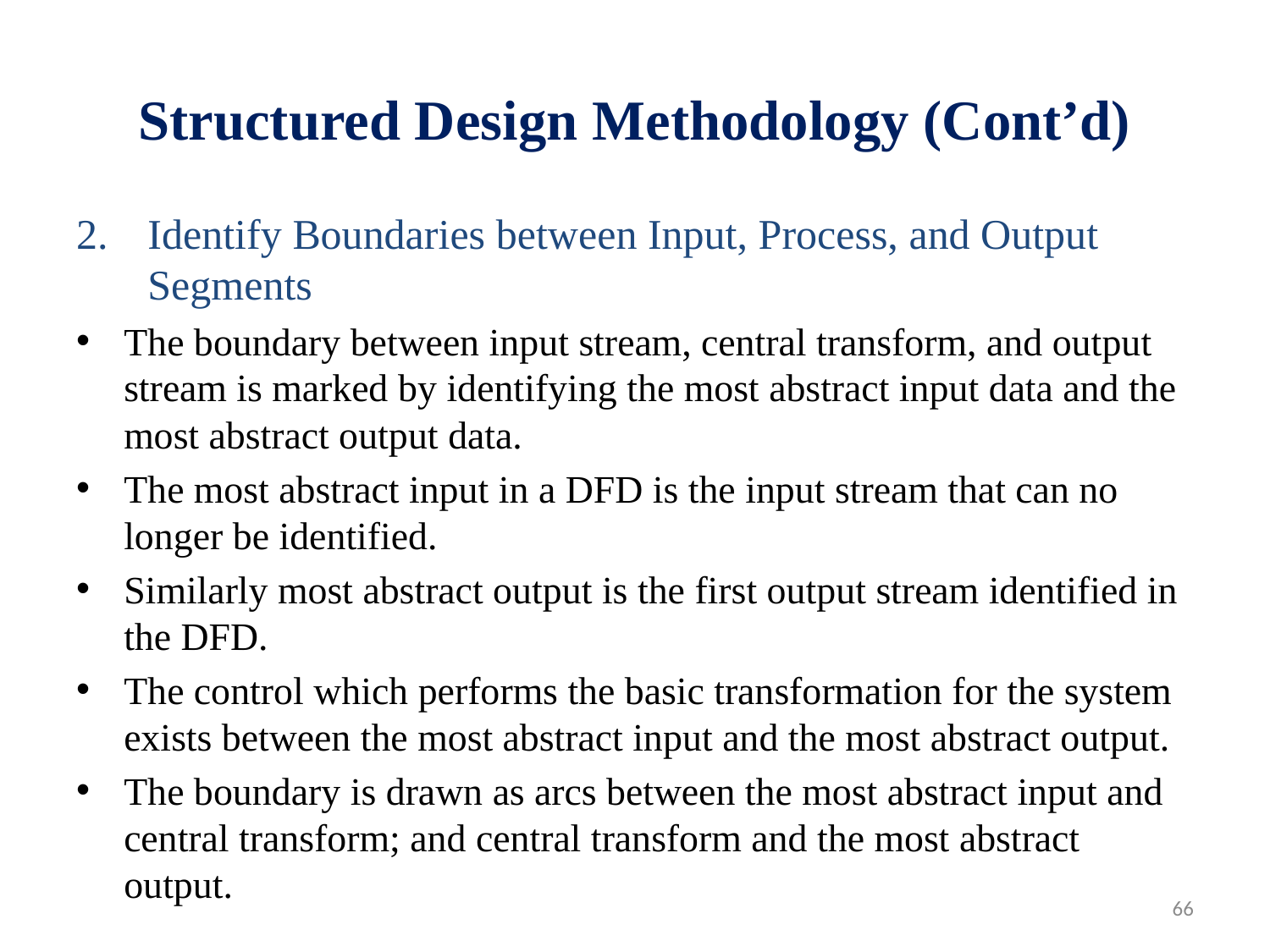

# Structured Design Methodology (Cont’d)
2. 	Identify Boundaries between Input, Process, and Output Segments
The boundary between input stream, central transform, and output stream is marked by identifying the most abstract input data and the most abstract output data.
The most abstract input in a DFD is the input stream that can no longer be identified.
Similarly most abstract output is the first output stream identified in the DFD.
The control which performs the basic transformation for the system exists between the most abstract input and the most abstract output.
The boundary is drawn as arcs between the most abstract input and central transform; and central transform and the most abstract output.
66